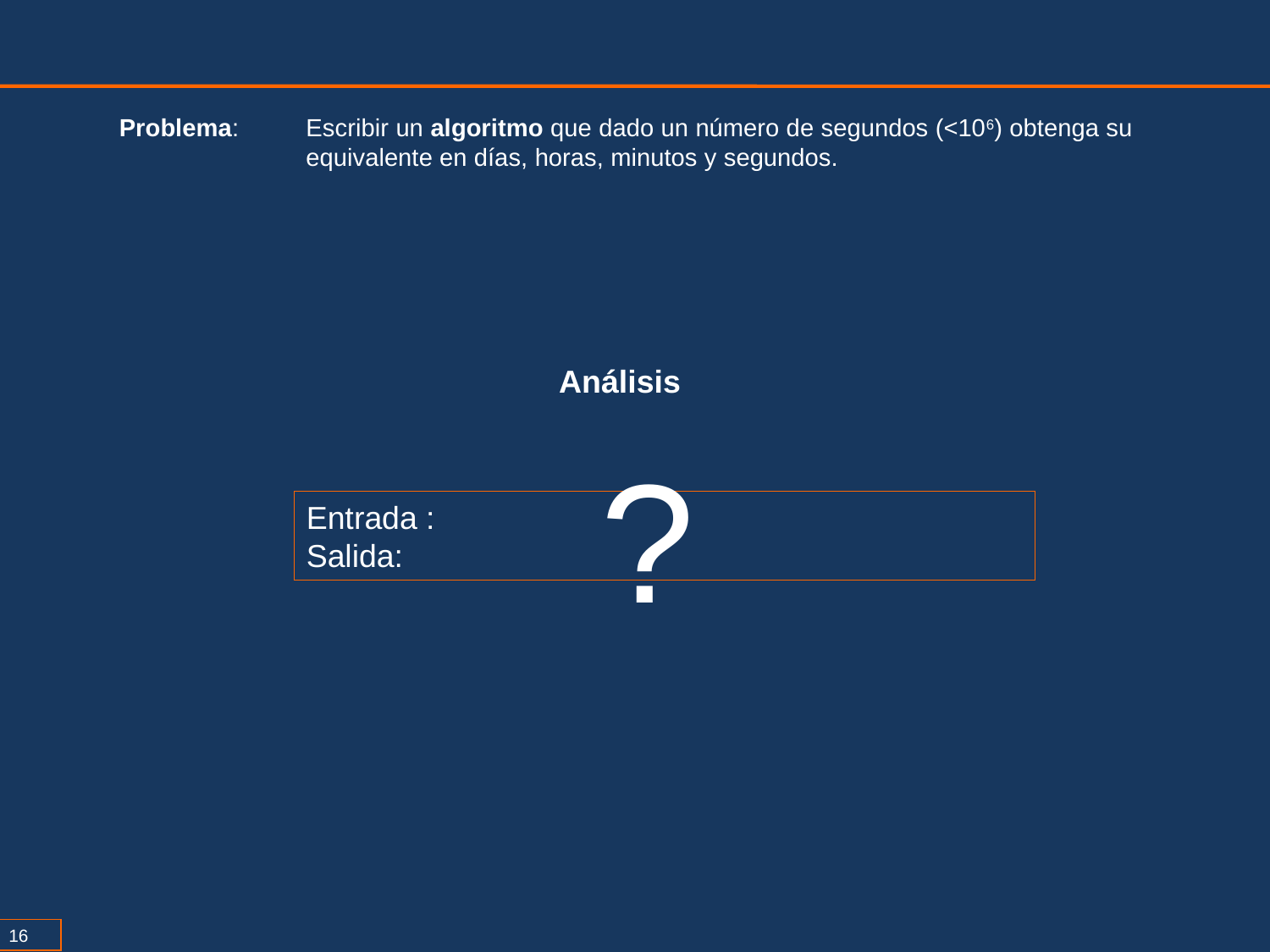

Problema:	Escribir un algoritmo que dado un número de segundos (<106) obtenga su equivalente en días, horas, minutos y segundos.
Análisis
?
Entrada :
Salida: